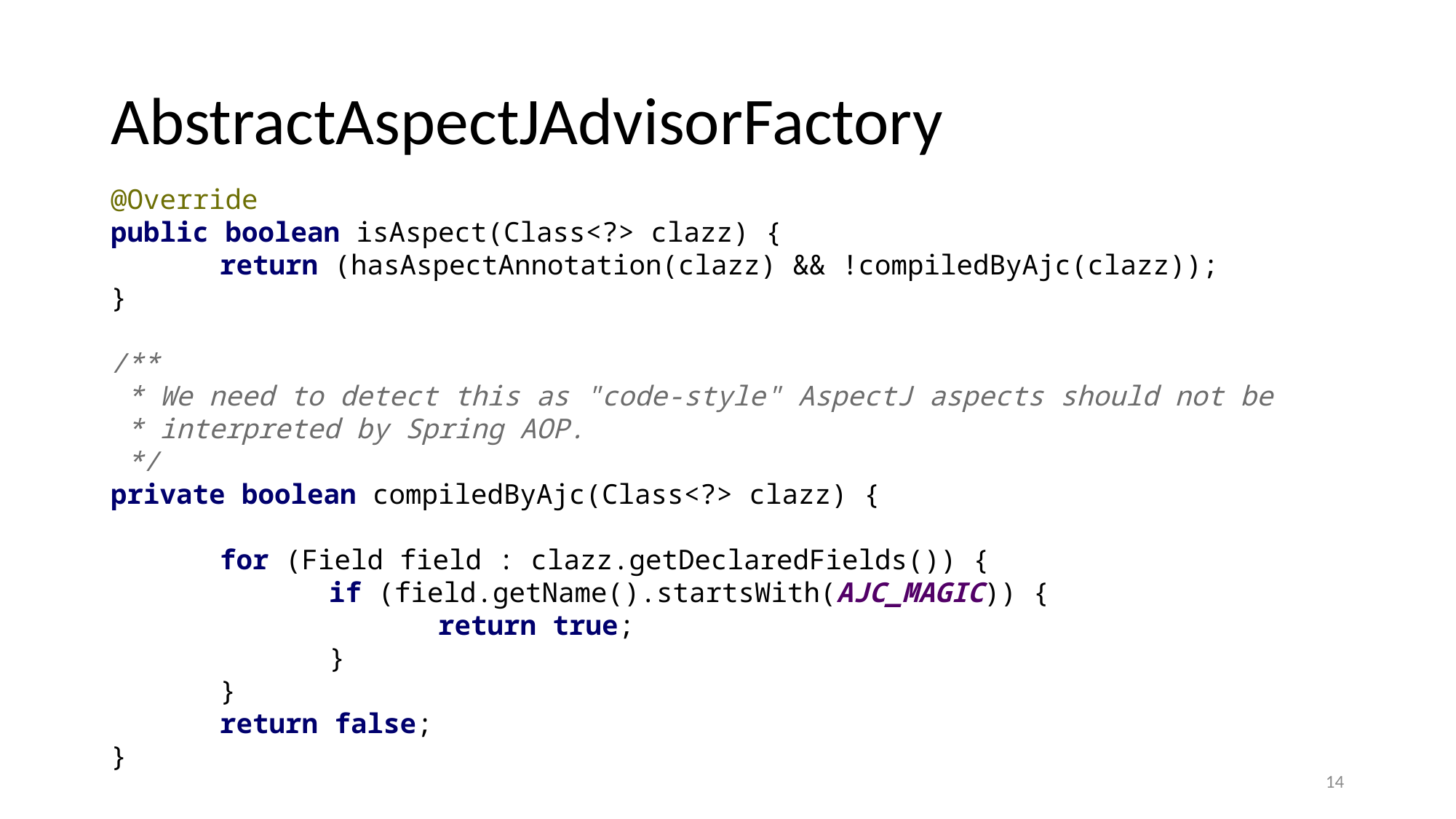

# AbstractAspectJAdvisorFactory

@Override
public boolean isAspect(Class<?> clazz) {
	return (hasAspectAnnotation(clazz) && !compiledByAjc(clazz));
}

/**
 * We need to detect this as "code-style" AspectJ aspects should not be
 * interpreted by Spring AOP.
 */
private boolean compiledByAjc(Class<?> clazz) {

	for (Field field : clazz.getDeclaredFields()) {
		if (field.getName().startsWith(AJC_MAGIC)) {
			return true;
		}
	}
	return false;
}

14